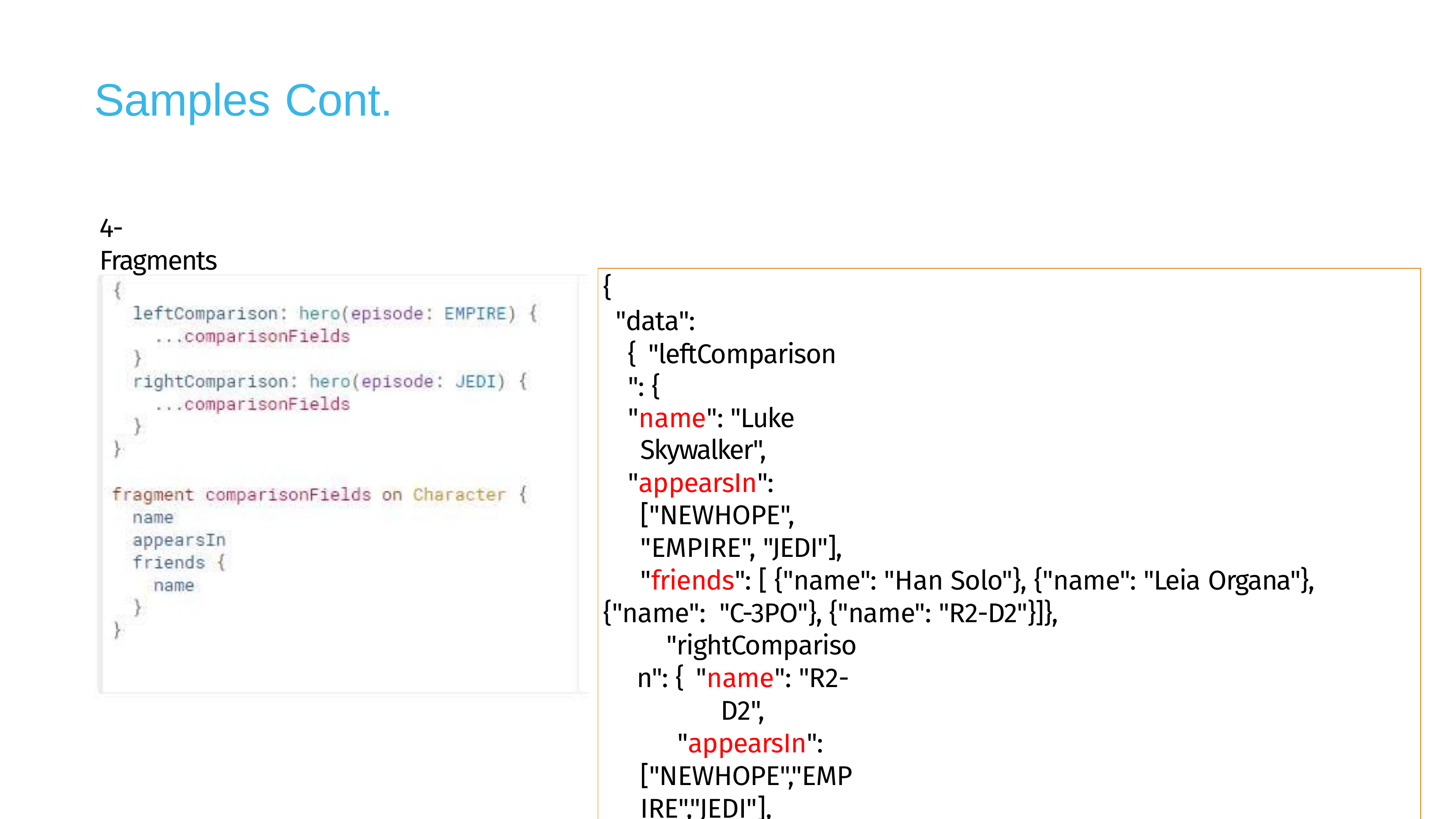

# Samples	Cont.
4-Fragments
{
"data": {  "leftComparison": {
"name": "Luke Skywalker",
"appearsIn": ["NEWHOPE", "EMPIRE", "JEDI"],
"friends": [ {"name": "Han Solo"}, {"name": "Leia Organa"}, {"name":  "C-3PO"}, {"name": "R2-D2"}]},
"rightComparison": {  "name": "R2-D2",
"appearsIn": ["NEWHOPE","EMPIRE","JEDI"],
"friends": [{"name": "Luke Skywalker"},{"name": "Han Solo"},
{"name": "Leia Organa"}]}
}
}